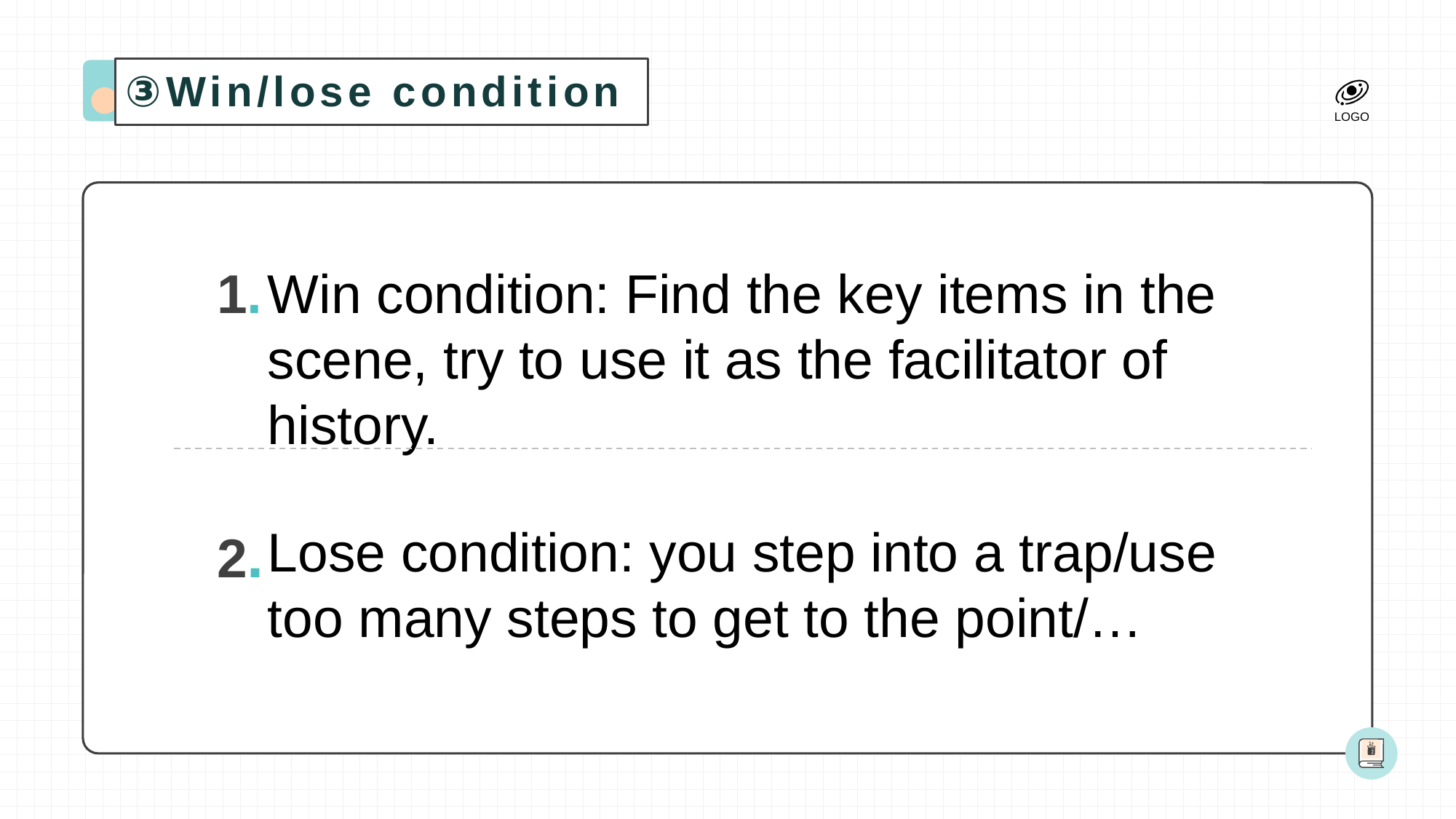

③Win/lose condition
1.
Win condition: Find the key items in the scene, try to use it as the facilitator of history.
2.
Lose condition: you step into a trap/use too many steps to get to the point/…